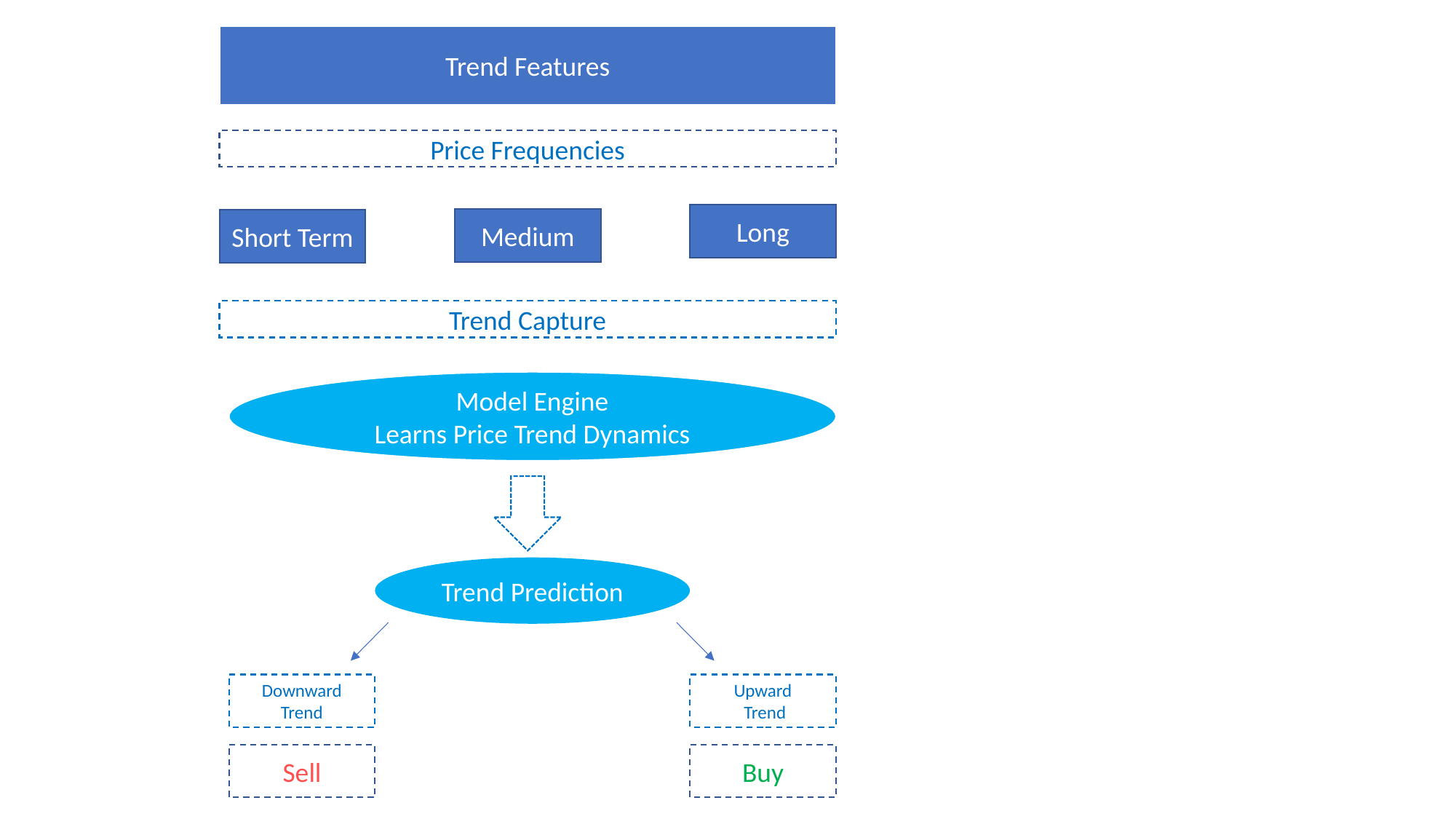

Trend Features
Price Frequencies
Long
Medium
Short Term
Trend Capture
Model Engine
Learns Price Trend Dynamics

Trend Prediction
Upward
 Trend
Downward Trend
Sell
Buy